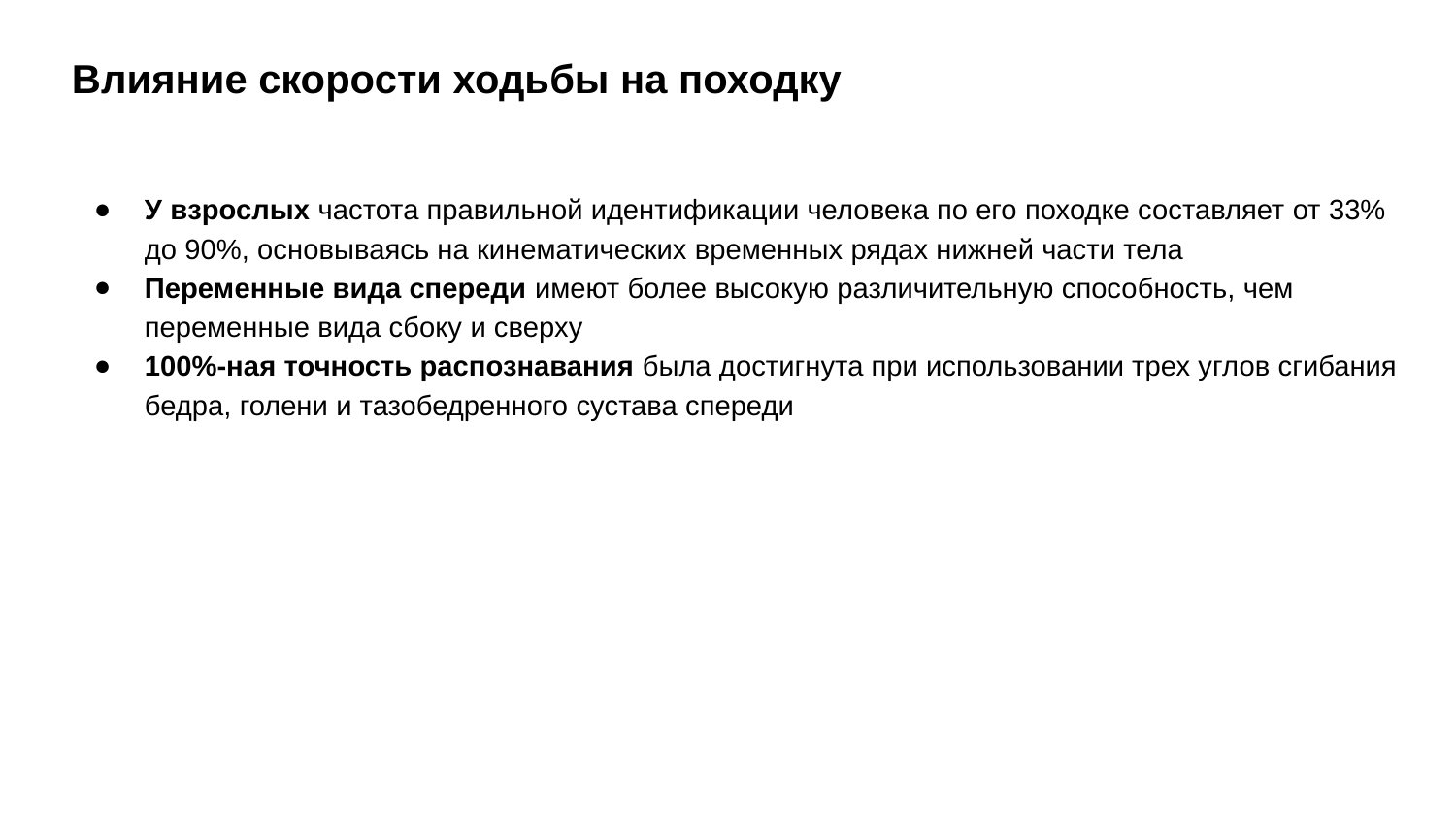

# Влияние скорости ходьбы на походку
У взрослых частота правильной идентификации человека по его походке составляет от 33% до 90%, основываясь на кинематических временных рядах нижней части тела
Переменные вида спереди имеют более высокую различительную способность, чем переменные вида сбоку и сверху
100%-ная точность распознавания была достигнута при использовании трех углов сгибания бедра, голени и тазобедренного сустава спереди